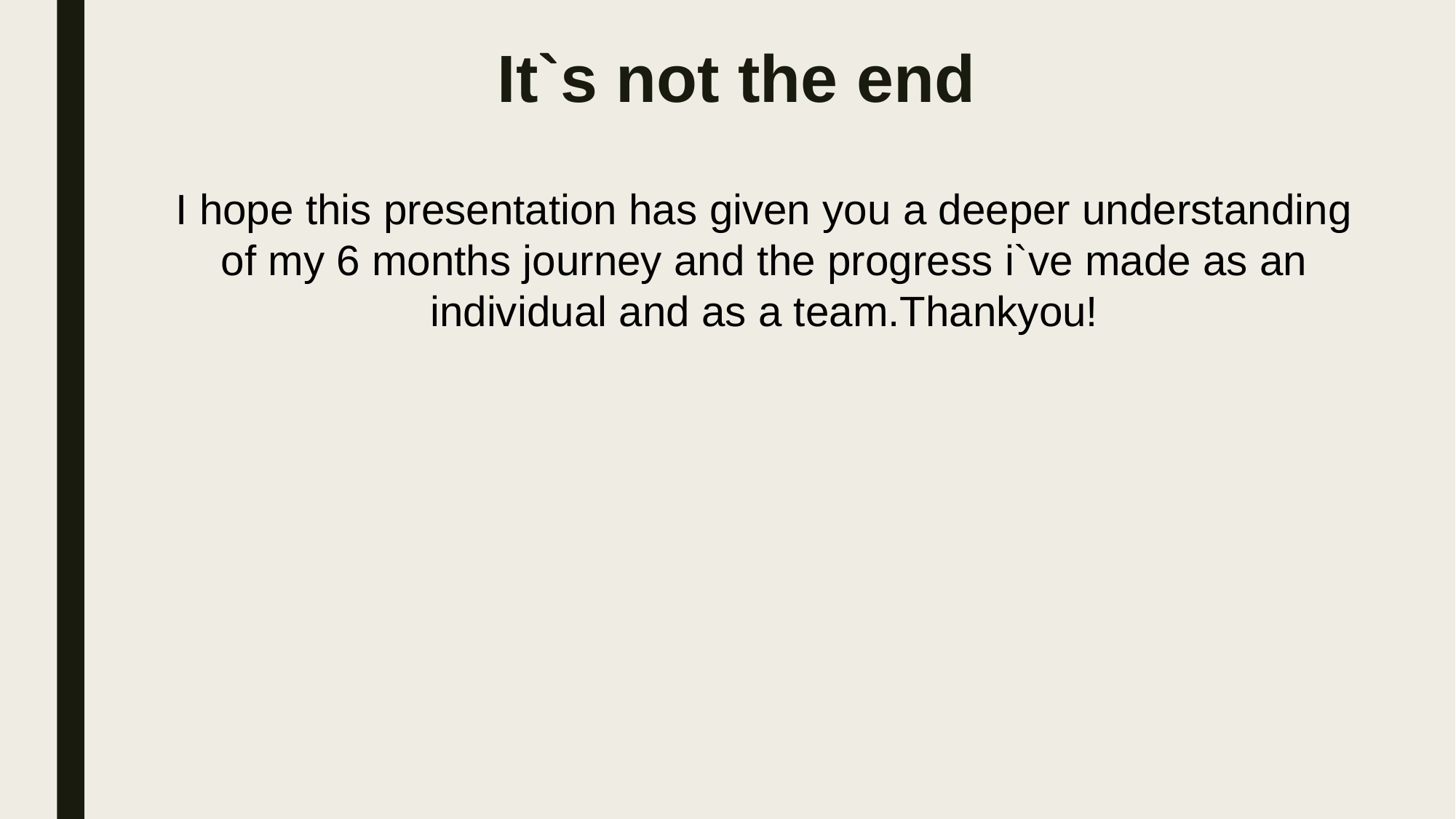

# It`s not the end
I hope this presentation has given you a deeper understanding of my 6 months journey and the progress i`ve made as an individual and as a team.Thankyou!